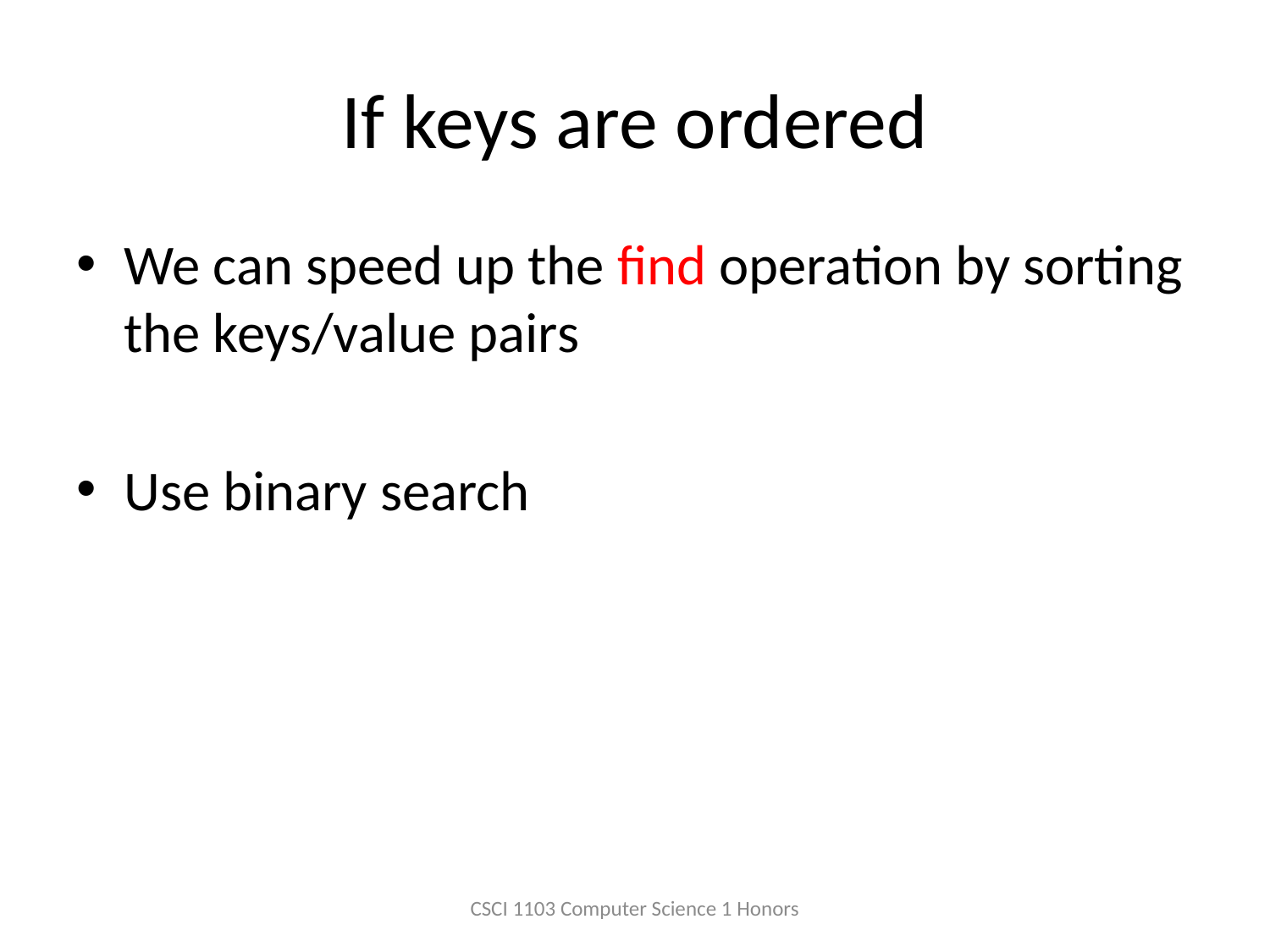

# If keys are ordered
We can speed up the find operation by sorting the keys/value pairs

Use binary search
CSCI 1103 Computer Science 1 Honors